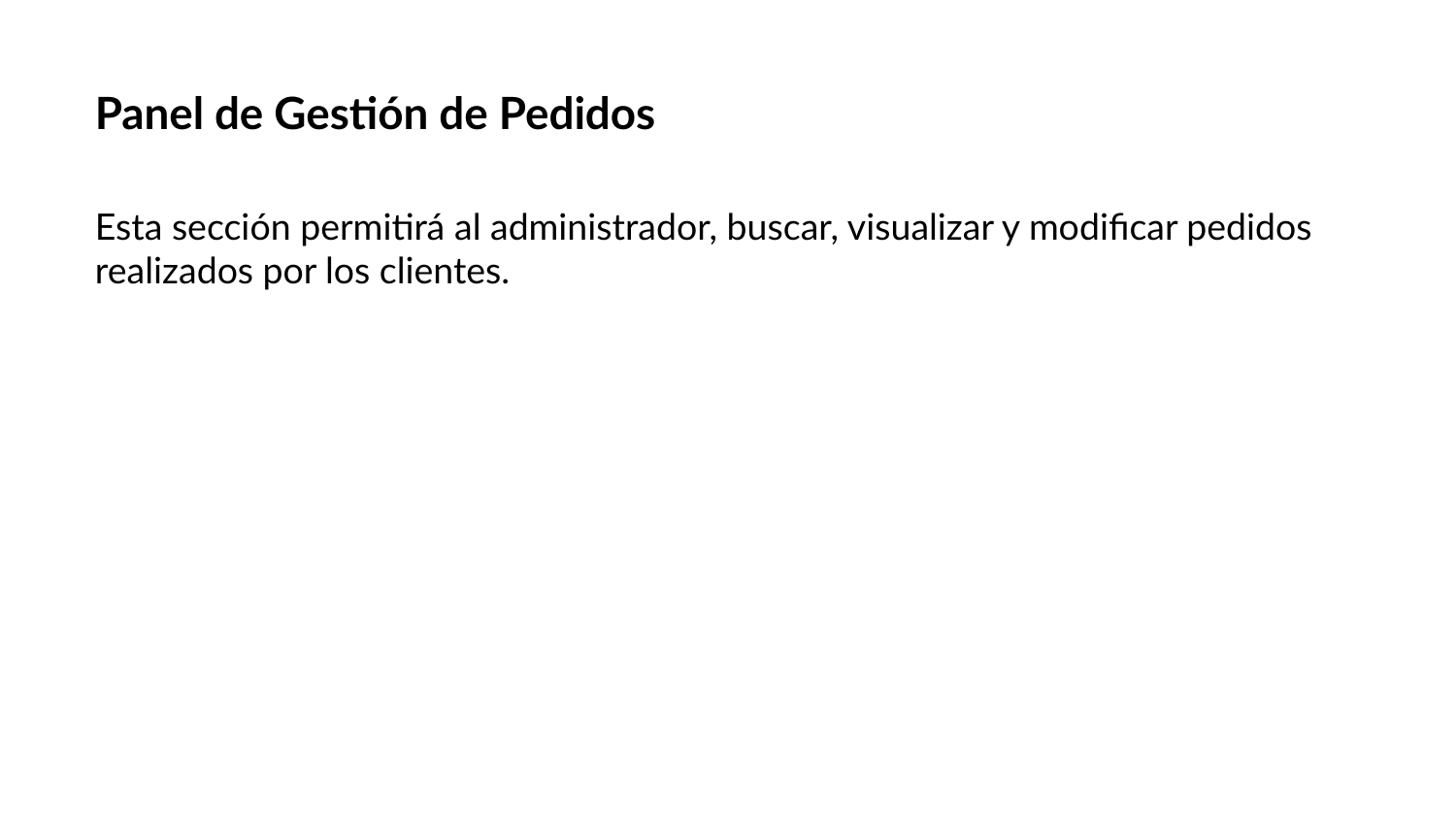

Panel de Gestión de Pedidos
Esta sección permitirá al administrador, buscar, visualizar y modificar pedidos realizados por los clientes.